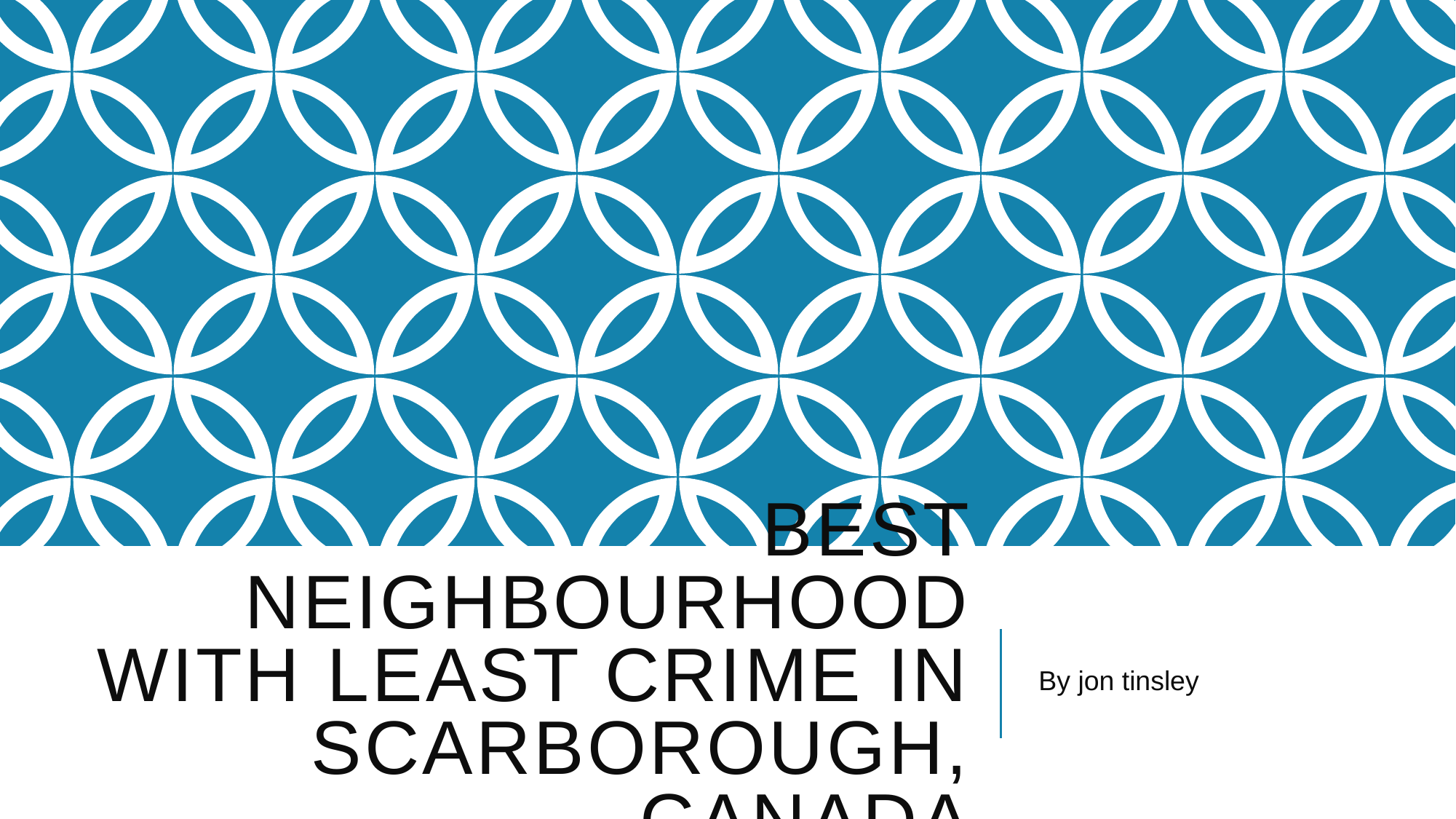

# Best neighbourhood with least crime in scarborough, canada
By jon tinsley